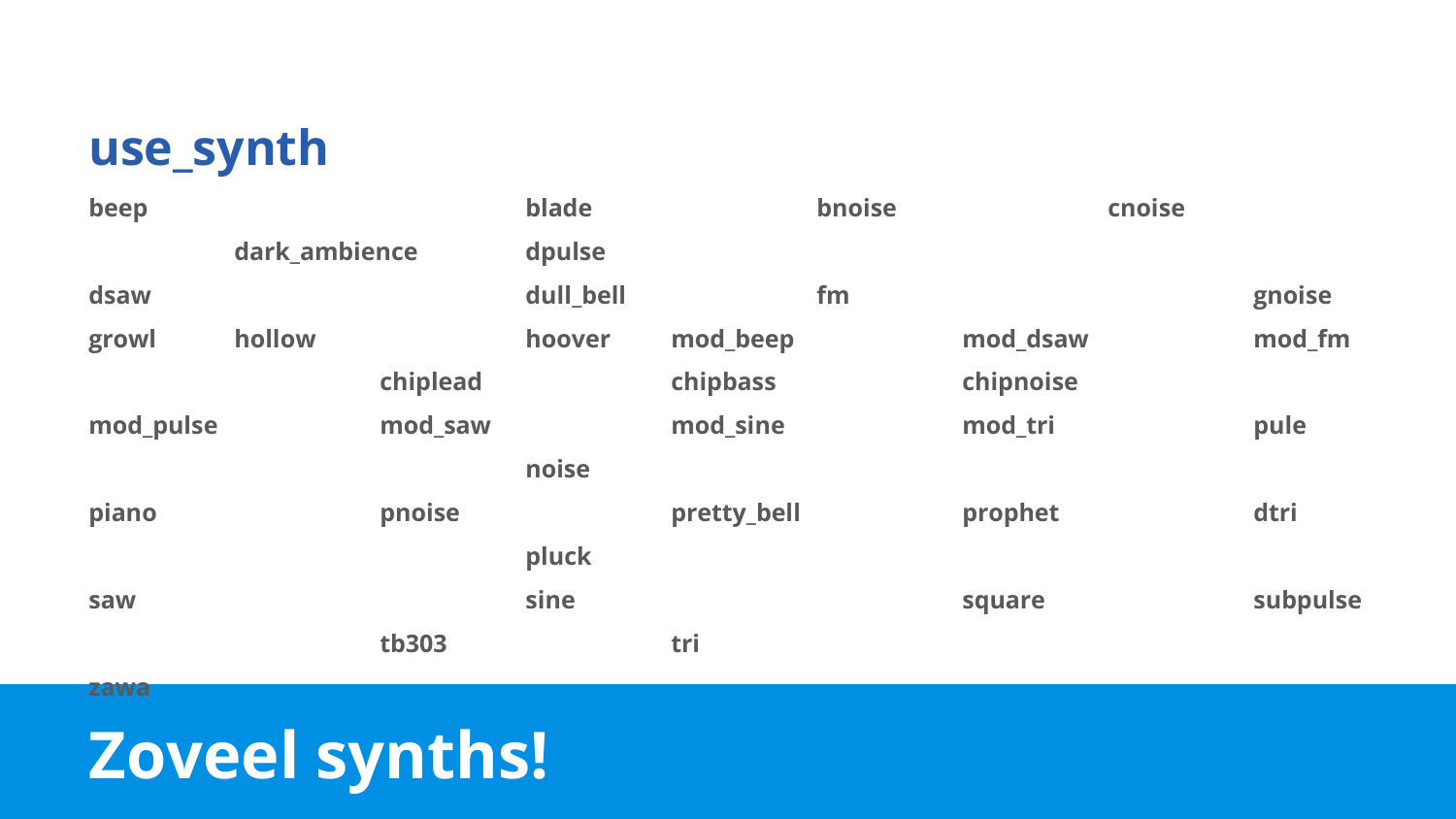

use_synth
beep 			blade 		bnoise 		cnoise 		dark_ambience	dpulse
dsaw 			dull_bell 		fm 			gnoise growl	hollow 		hoover	mod_beep 		mod_dsaw 		mod_fm 		chiplead 		chipbass 		chipnoise
mod_pulse 		mod_saw 		mod_sine 		mod_tri 		pule			noise
piano 		pnoise 		pretty_bell 		prophet 		dtri 			pluck
saw 			sine 			square 		subpulse 		tb303 		tri
zawa
# Zoveel synths!